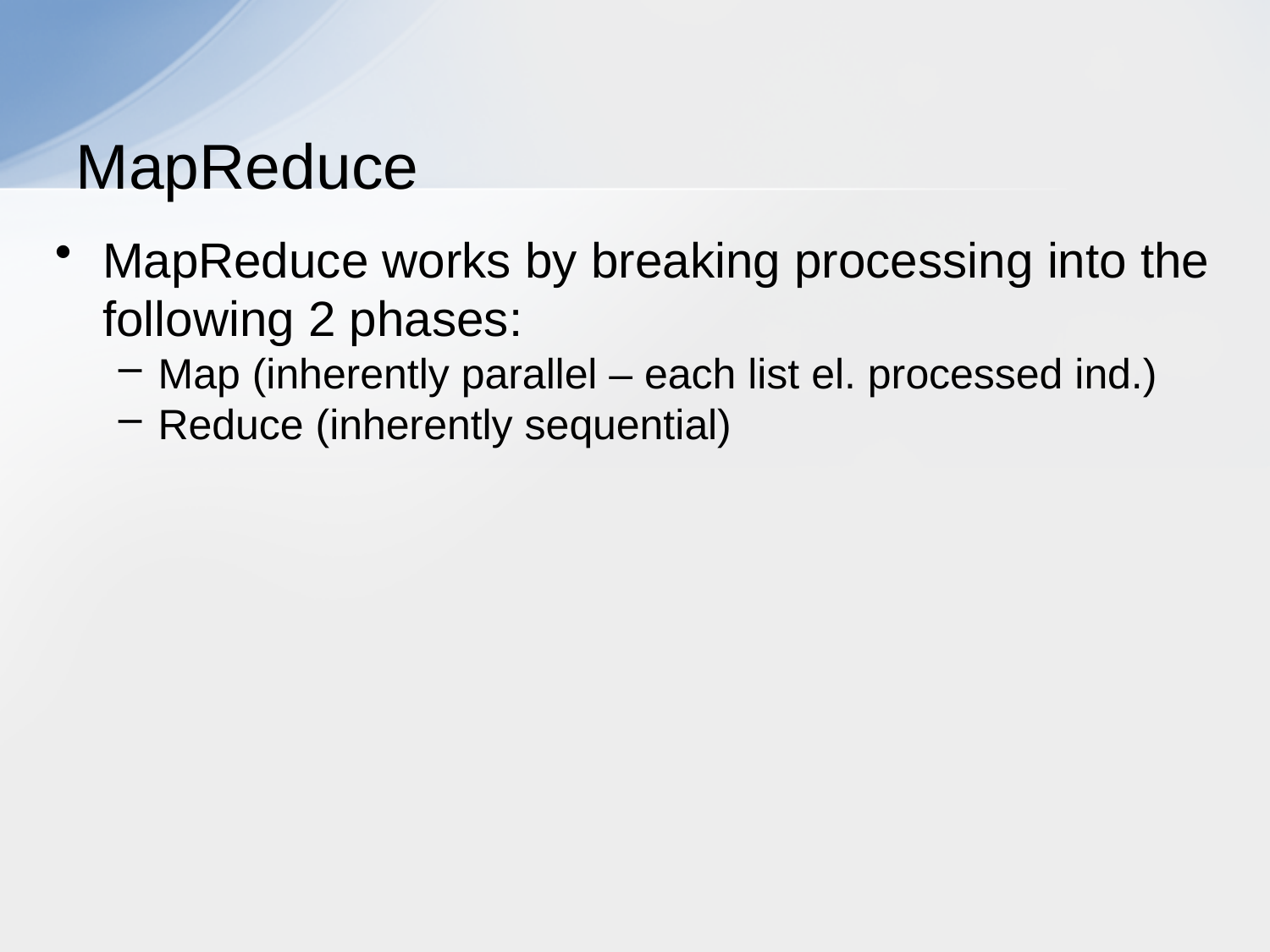

# MapReduce
MapReduce works by breaking processing into the following 2 phases:
Map (inherently parallel – each list el. processed ind.)
Reduce (inherently sequential)